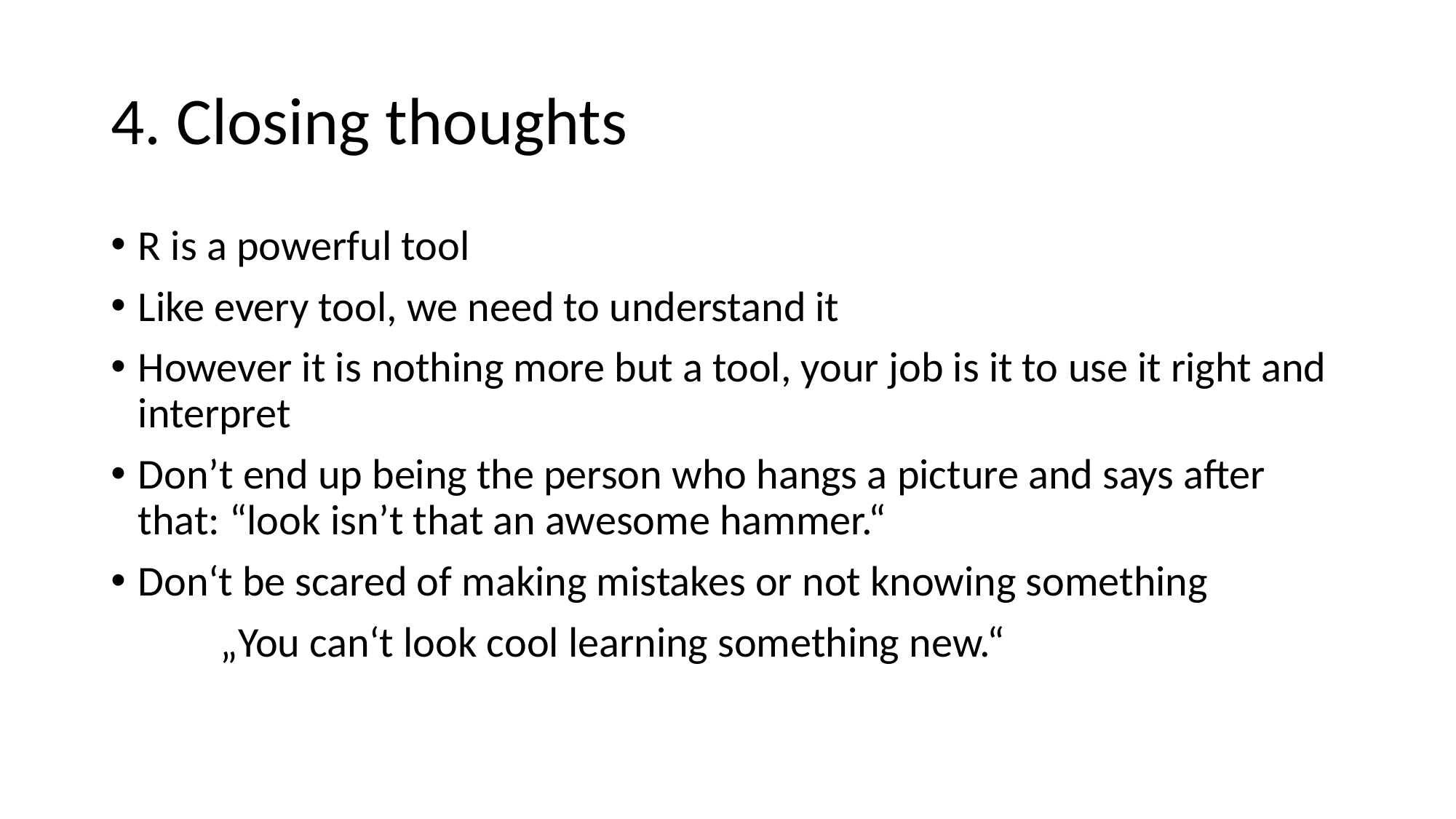

# 4. Closing thoughts
R is a powerful tool
Like every tool, we need to understand it
However it is nothing more but a tool, your job is it to use it right and interpret
Don’t end up being the person who hangs a picture and says after that: “look isn’t that an awesome hammer.“
Don‘t be scared of making mistakes or not knowing something
	„You can‘t look cool learning something new.“